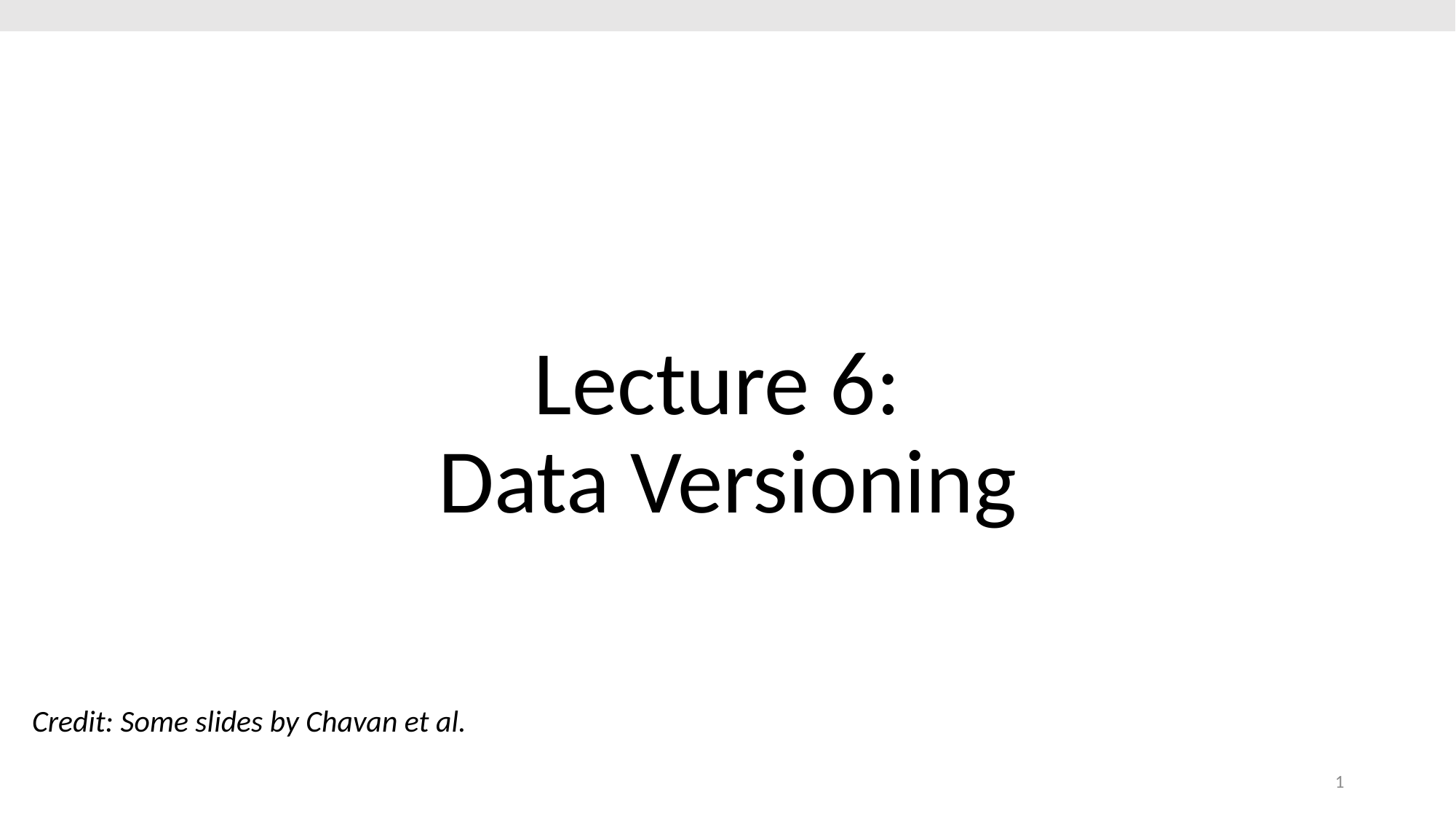

# Lecture 6: Data Versioning
Credit: Some slides by Chavan et al.
1